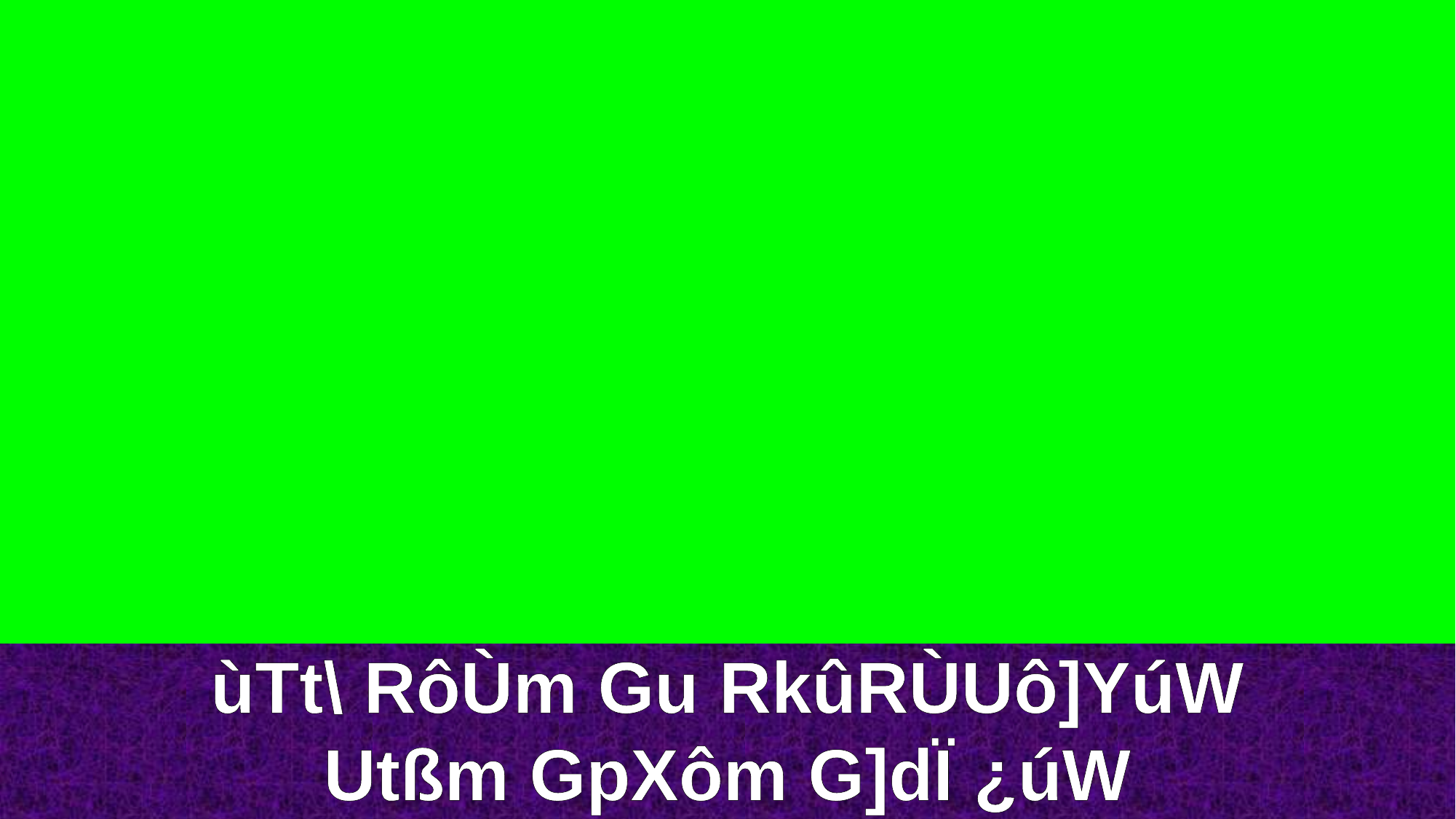

ùTt\ RôÙm Gu RkûRÙUô]YúW
Utßm GpXôm G]dÏ ¿úW